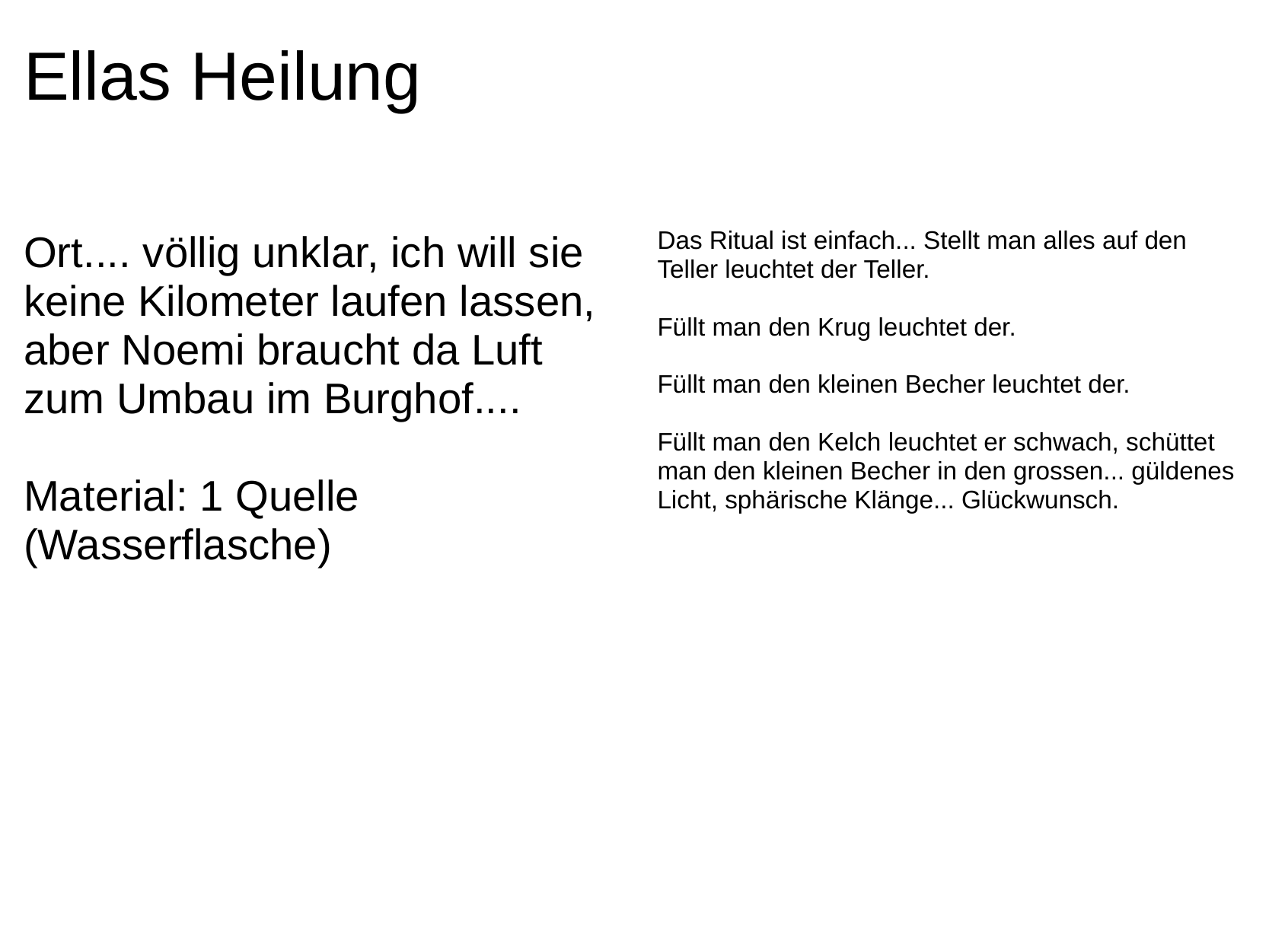

# Ellas Heilung
Das Ritual ist einfach... Stellt man alles auf den Teller leuchtet der Teller.

Füllt man den Krug leuchtet der.

Füllt man den kleinen Becher leuchtet der.

Füllt man den Kelch leuchtet er schwach, schüttet man den kleinen Becher in den grossen... güldenes Licht, sphärische Klänge... Glückwunsch.

Ort.... völlig unklar, ich will sie keine Kilometer laufen lassen, aber Noemi braucht da Luft zum Umbau im Burghof....

Material: 1 Quelle (Wasserflasche)